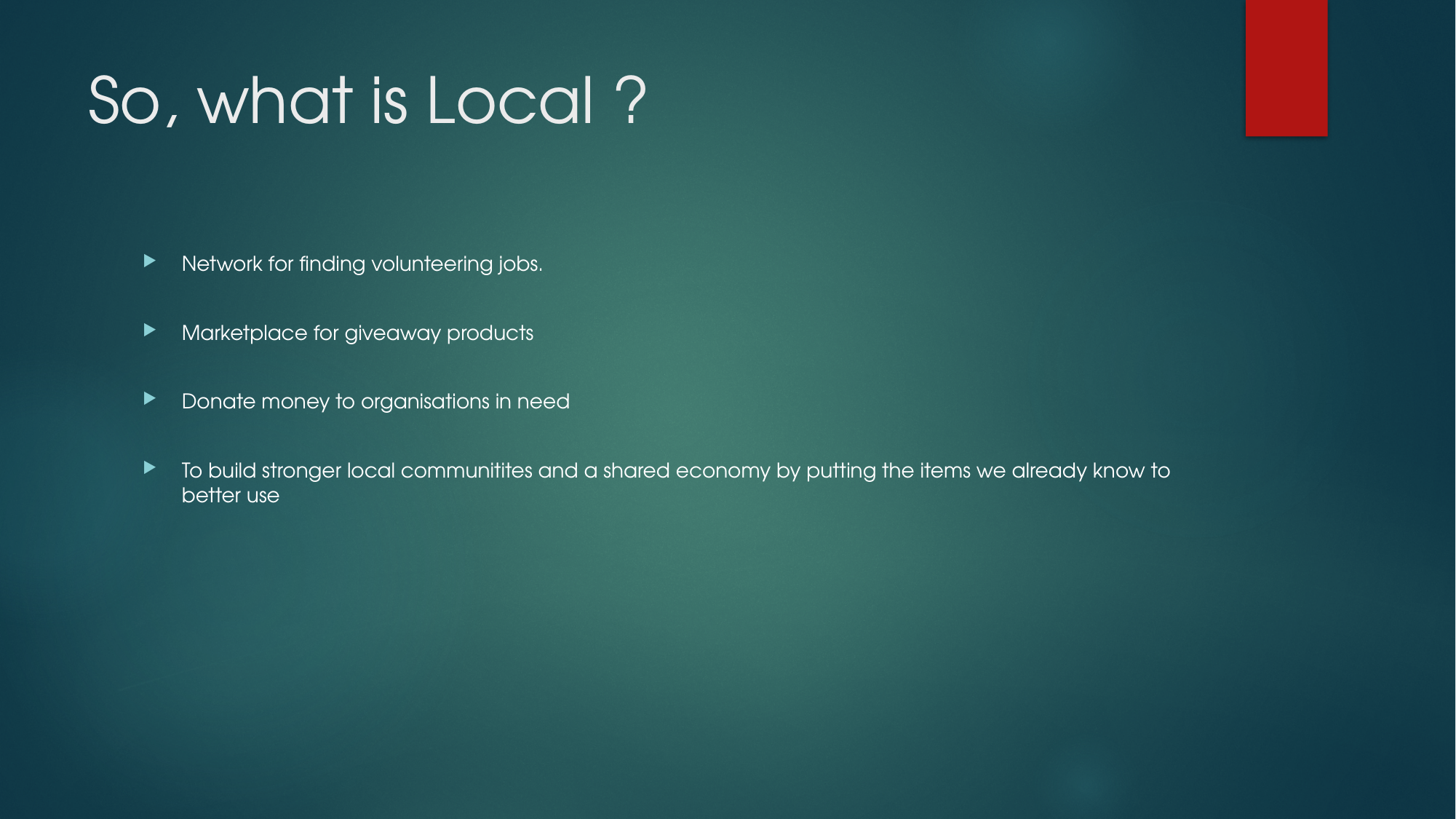

# So, what is Local ?
Network for finding volunteering jobs.

Marketplace for giveaway products

Donate money to organisations in need

To build stronger local communitites and a shared economy by putting the items we already know to better use